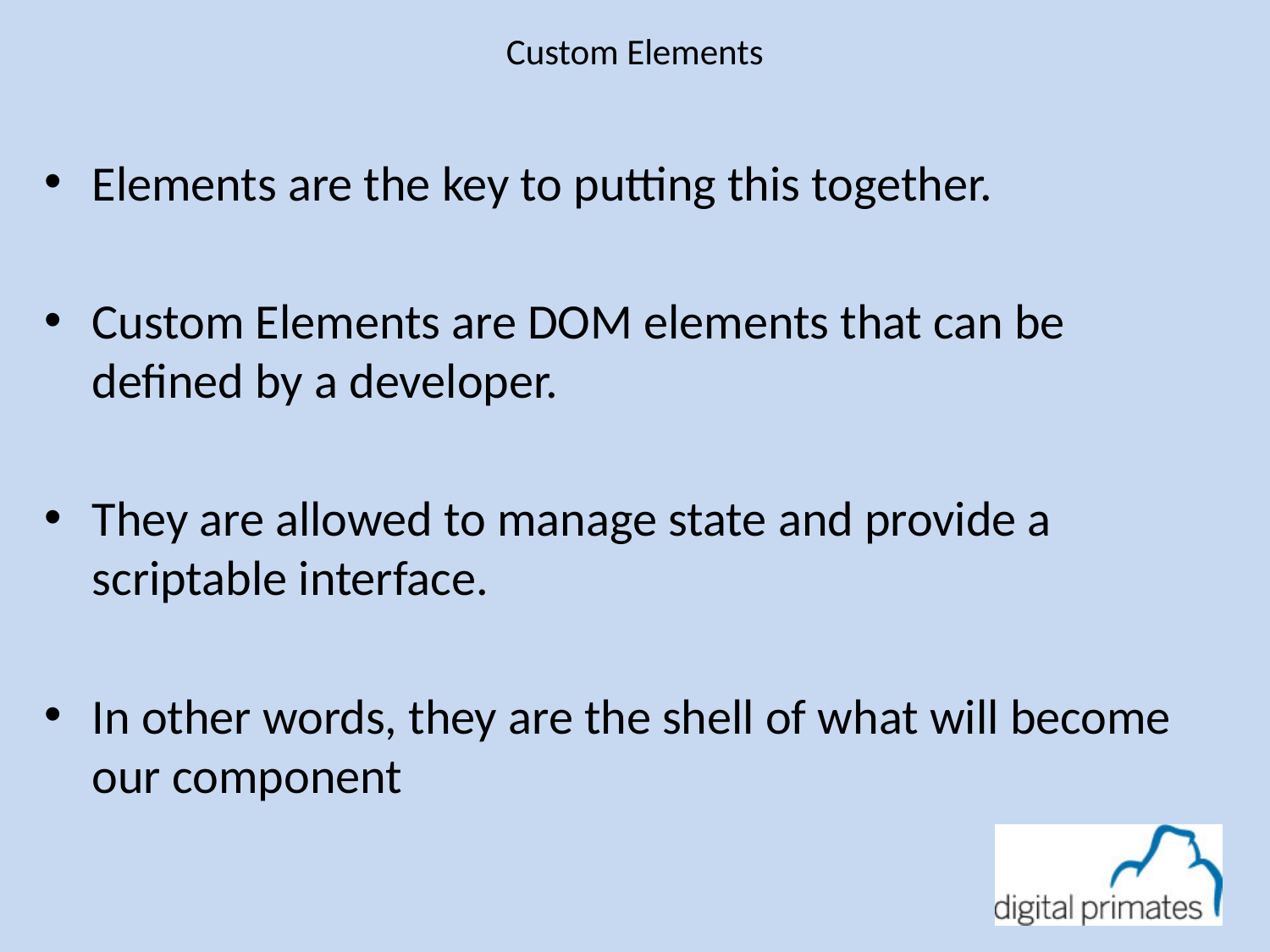

# Custom Elements
Elements are the key to putting this together.

Custom Elements are DOM elements that can be defined by a developer.

They are allowed to manage state and provide a scriptable interface.

In other words, they are the shell of what will become our component